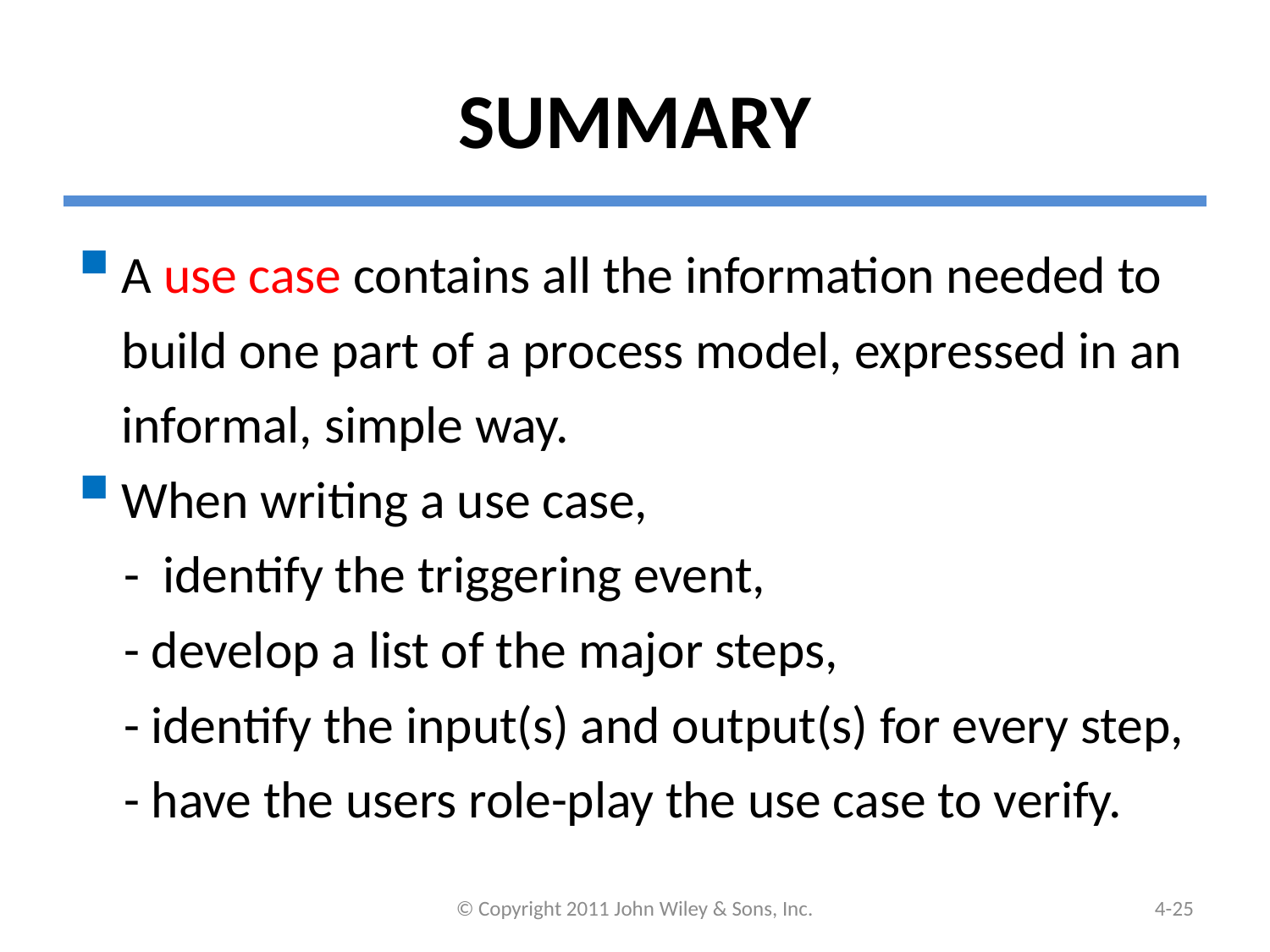

# SUMMARY
A use case contains all the information needed to build one part of a process model, expressed in an informal, simple way.
When writing a use case,
    -  identify the triggering event,
    - develop a list of the major steps,
    - identify the input(s) and output(s) for every step,
    - have the users role-play the use case to verify.

© Copyright 2011 John Wiley & Sons, Inc.
4-25